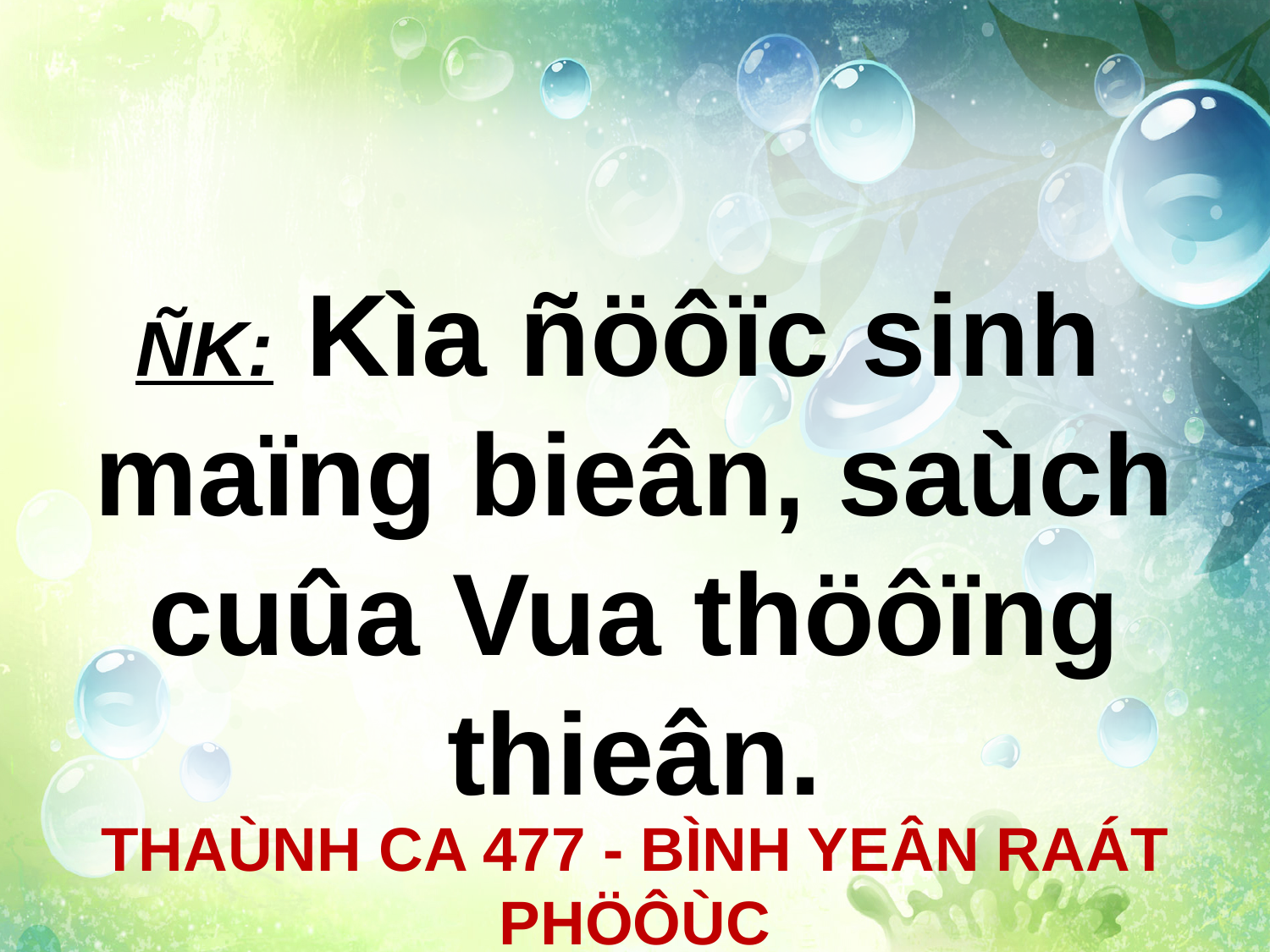

ÑK: Kìa ñöôïc sinh
maïng bieân, saùch cuûa Vua thöôïng thieân.
THAÙNH CA 477 - BÌNH YEÂN RAÁT PHÖÔÙC